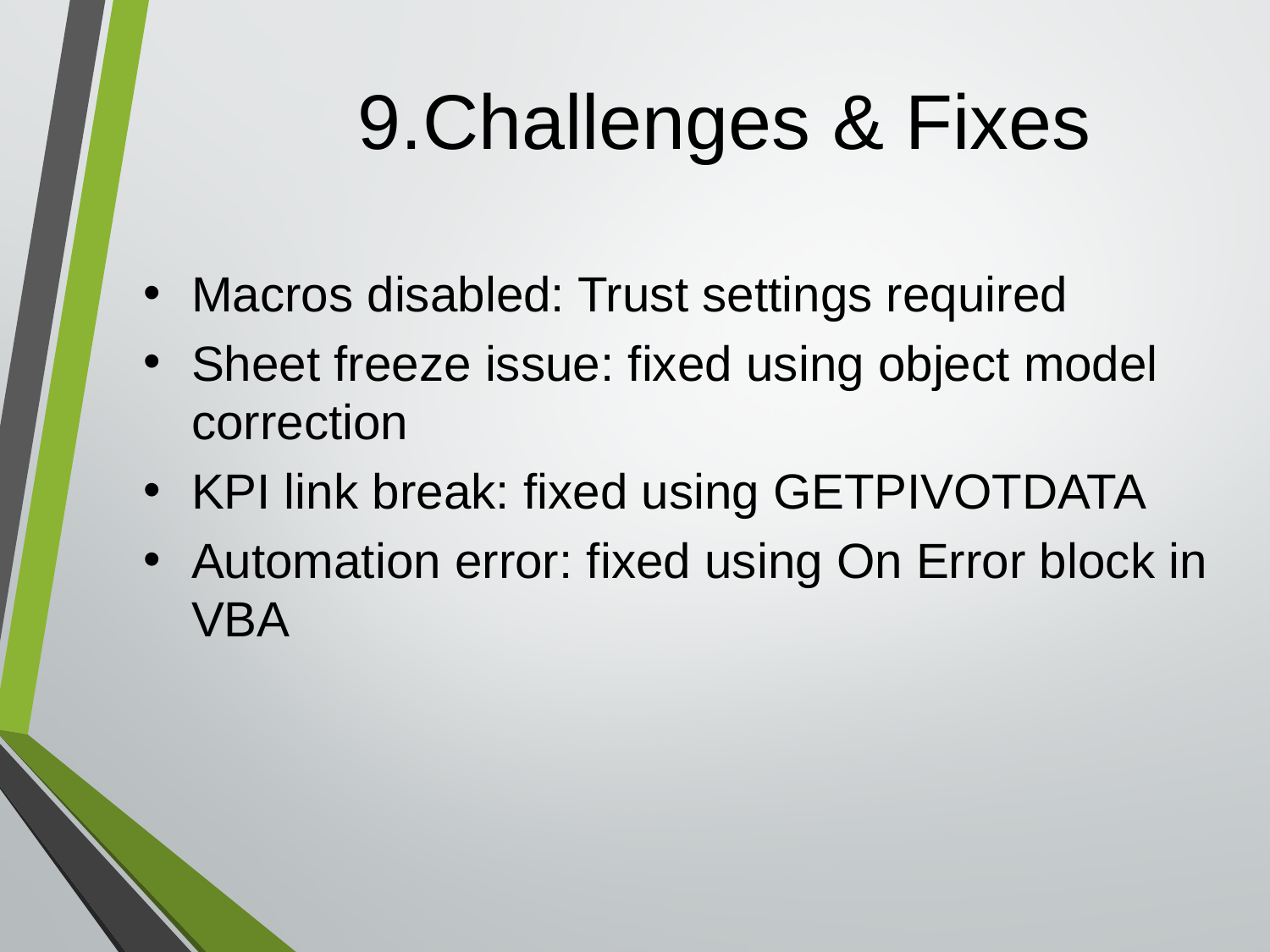

9.Challenges & Fixes
Macros disabled: Trust settings required
Sheet freeze issue: fixed using object model correction
KPI link break: fixed using GETPIVOTDATA
Automation error: fixed using On Error block in VBA